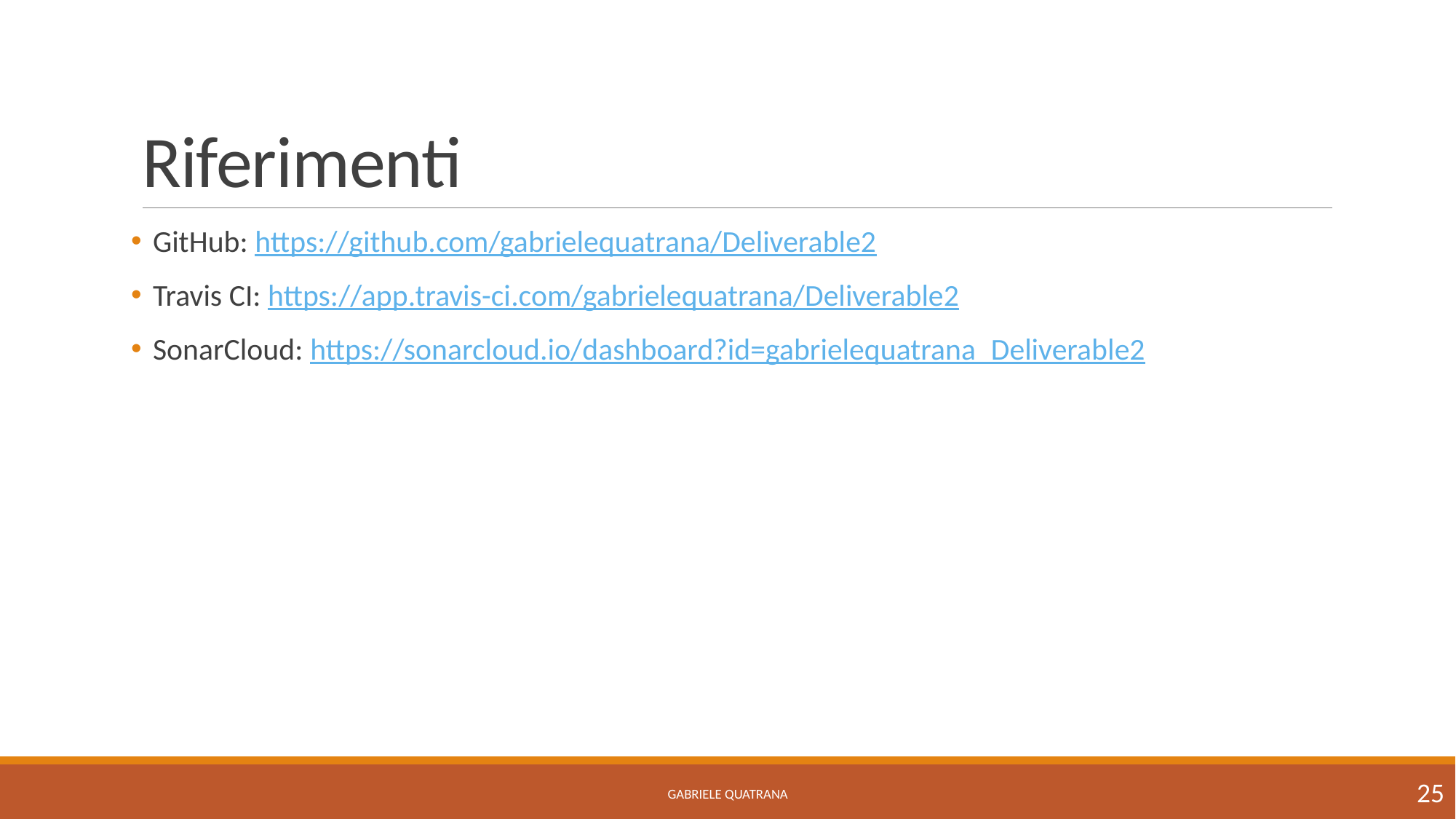

# Riferimenti
GitHub: https://github.com/gabrielequatrana/Deliverable2
Travis CI: https://app.travis-ci.com/gabrielequatrana/Deliverable2
SonarCloud: https://sonarcloud.io/dashboard?id=gabrielequatrana_Deliverable2
25
Gabriele Quatrana